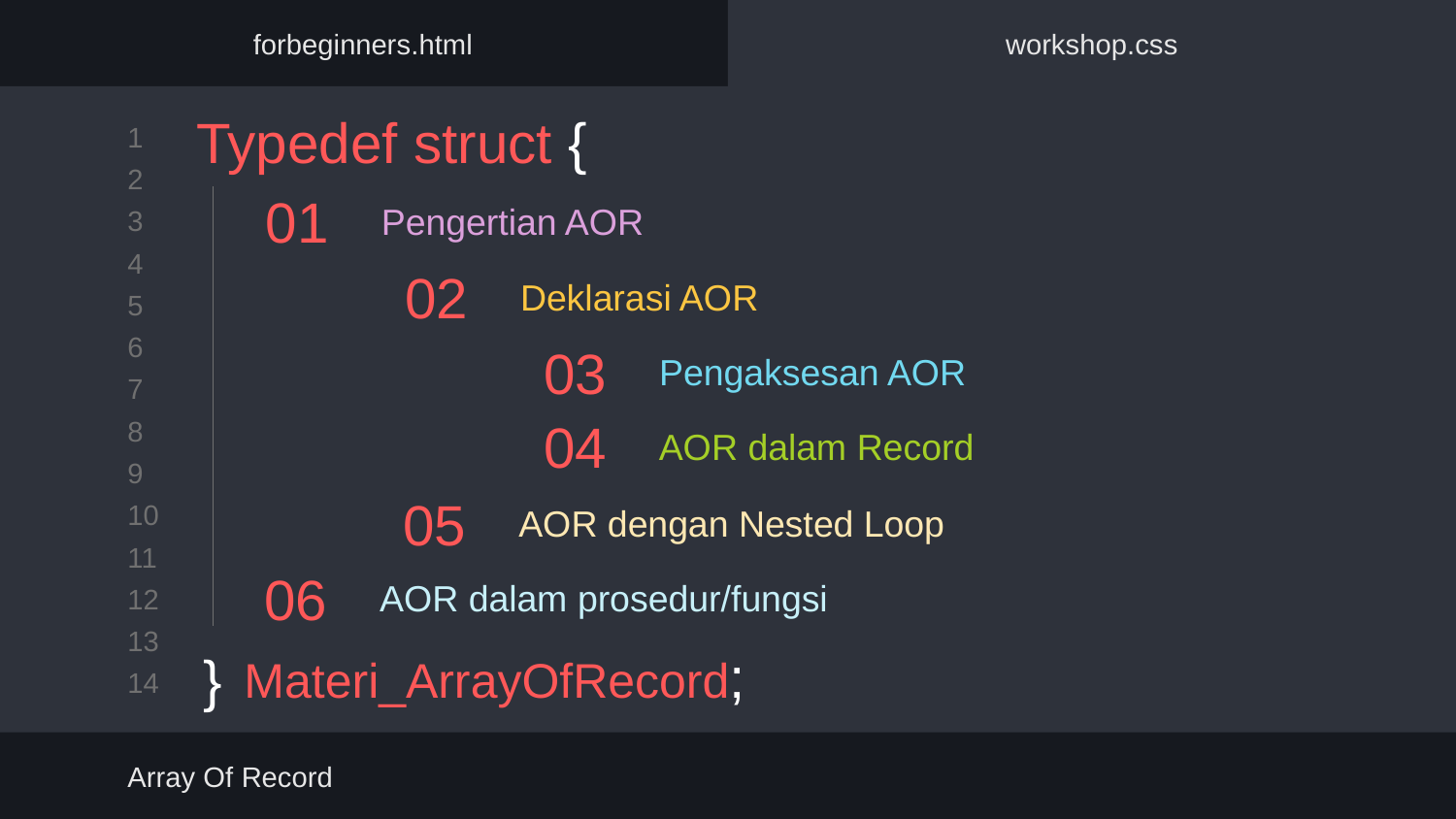

forbeginners.html
workshop.css
Typedef struct {
}
# 01
Pengertian AOR
Deklarasi AOR
02
Pengaksesan AOR
03
AOR dalam Record
04
AOR dengan Nested Loop
05
AOR dalam prosedur/fungsi
06
Materi_ArrayOfRecord;
Array Of Record